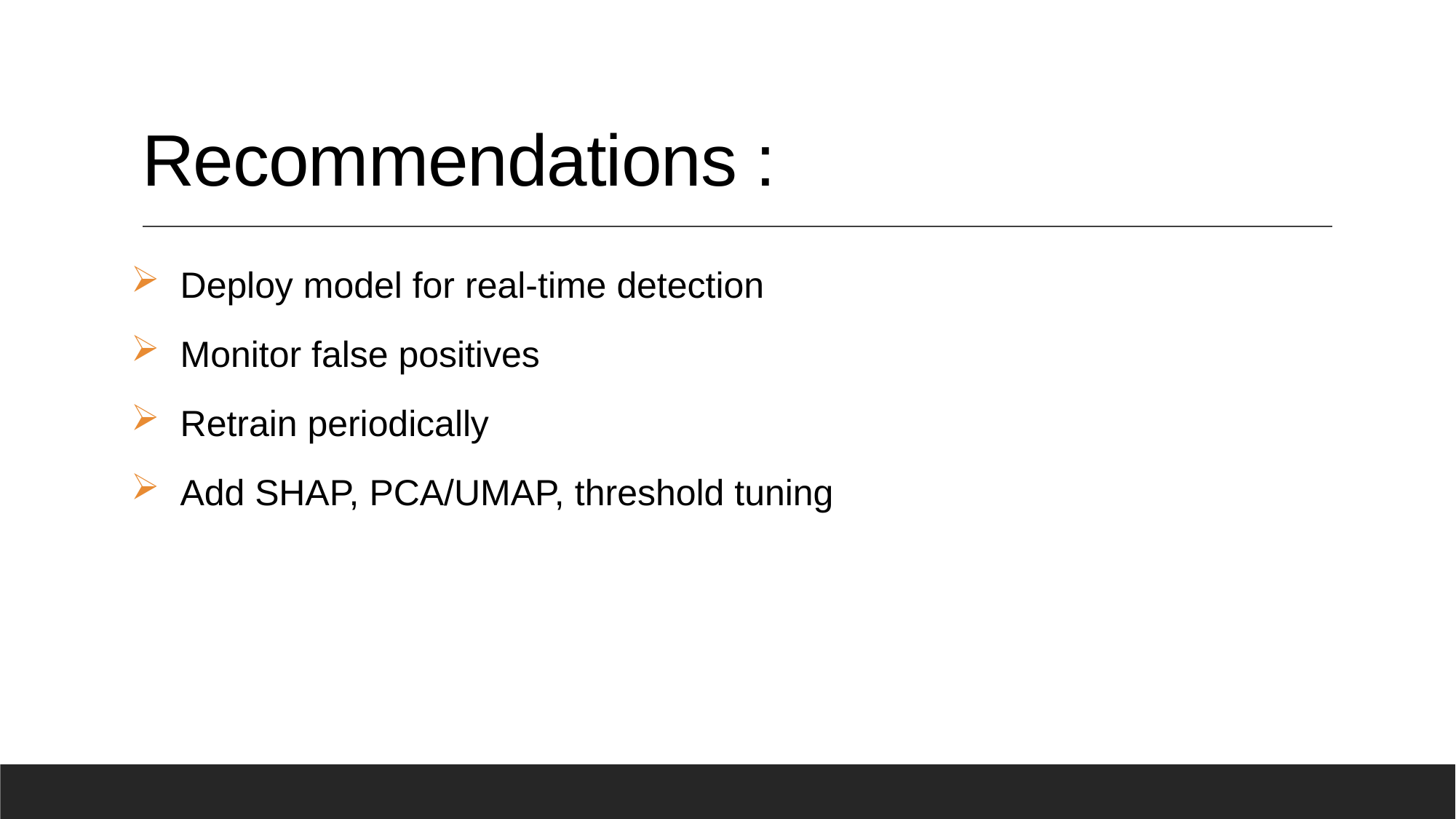

# Recommendations :
  Deploy model for real-time detection
  Monitor false positives
  Retrain periodically
  Add SHAP, PCA/UMAP, threshold tuning